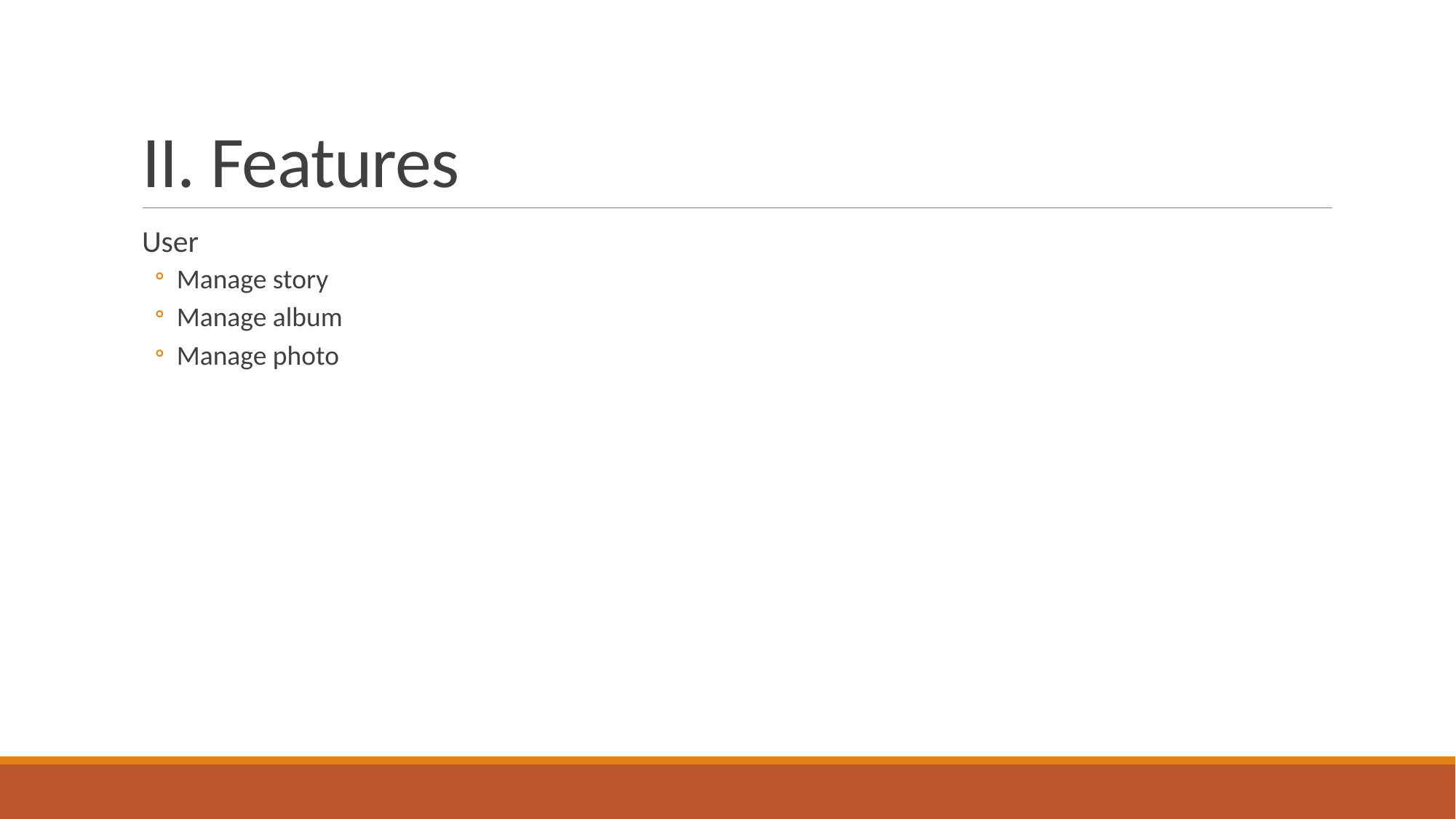

# II. Features
User
Manage story
Manage album
Manage photo